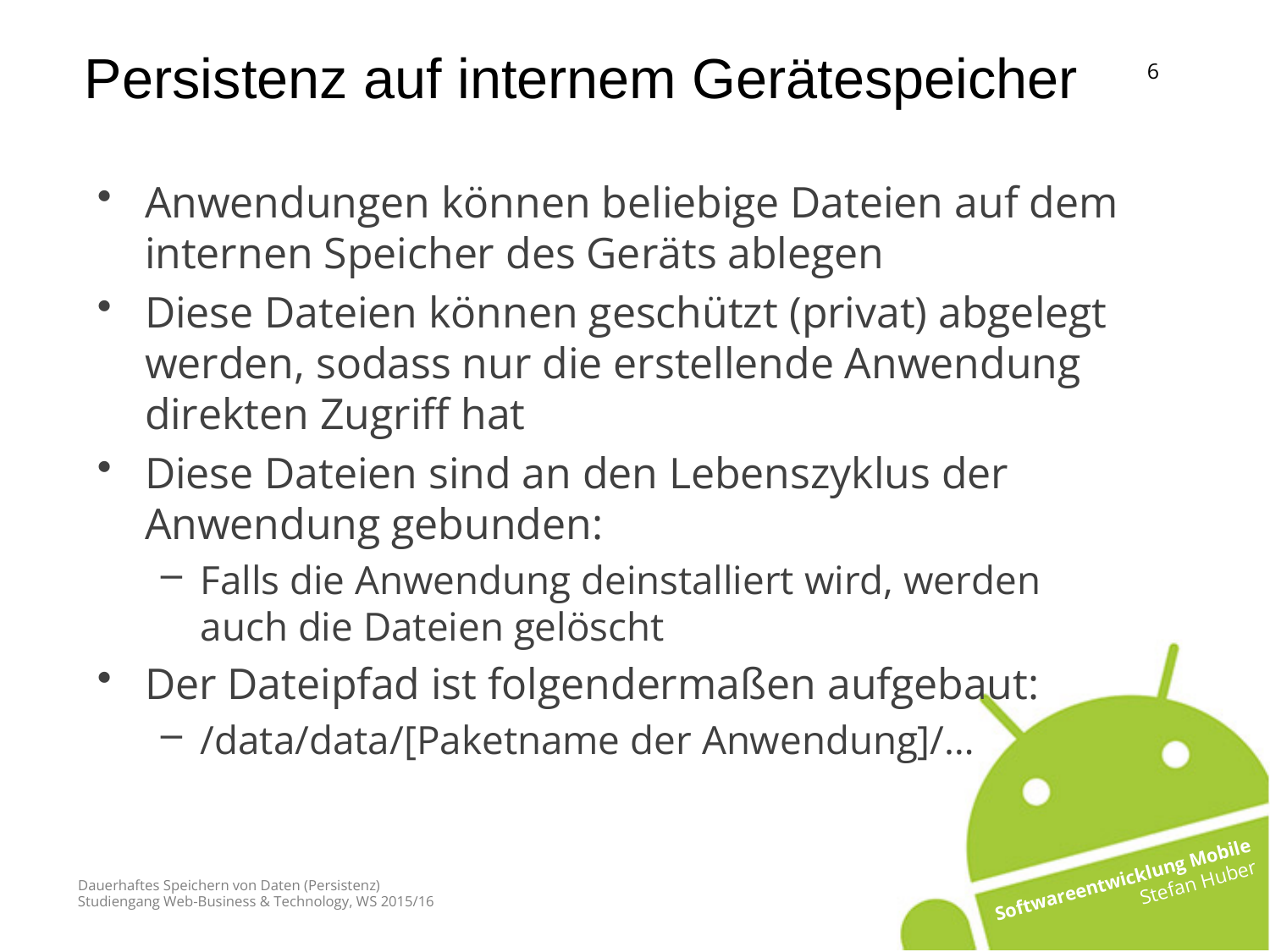

Persistenz auf internem Gerätespeicher
Anwendungen können beliebige Dateien auf dem internen Speicher des Geräts ablegen
Diese Dateien können geschützt (privat) abgelegt werden, sodass nur die erstellende Anwendung direkten Zugriff hat
Diese Dateien sind an den Lebenszyklus der Anwendung gebunden:
Falls die Anwendung deinstalliert wird, werden auch die Dateien gelöscht
Der Dateipfad ist folgendermaßen aufgebaut:
/data/data/[Paketname der Anwendung]/…

# Dauerhaftes Speichern von Daten (Persistenz)